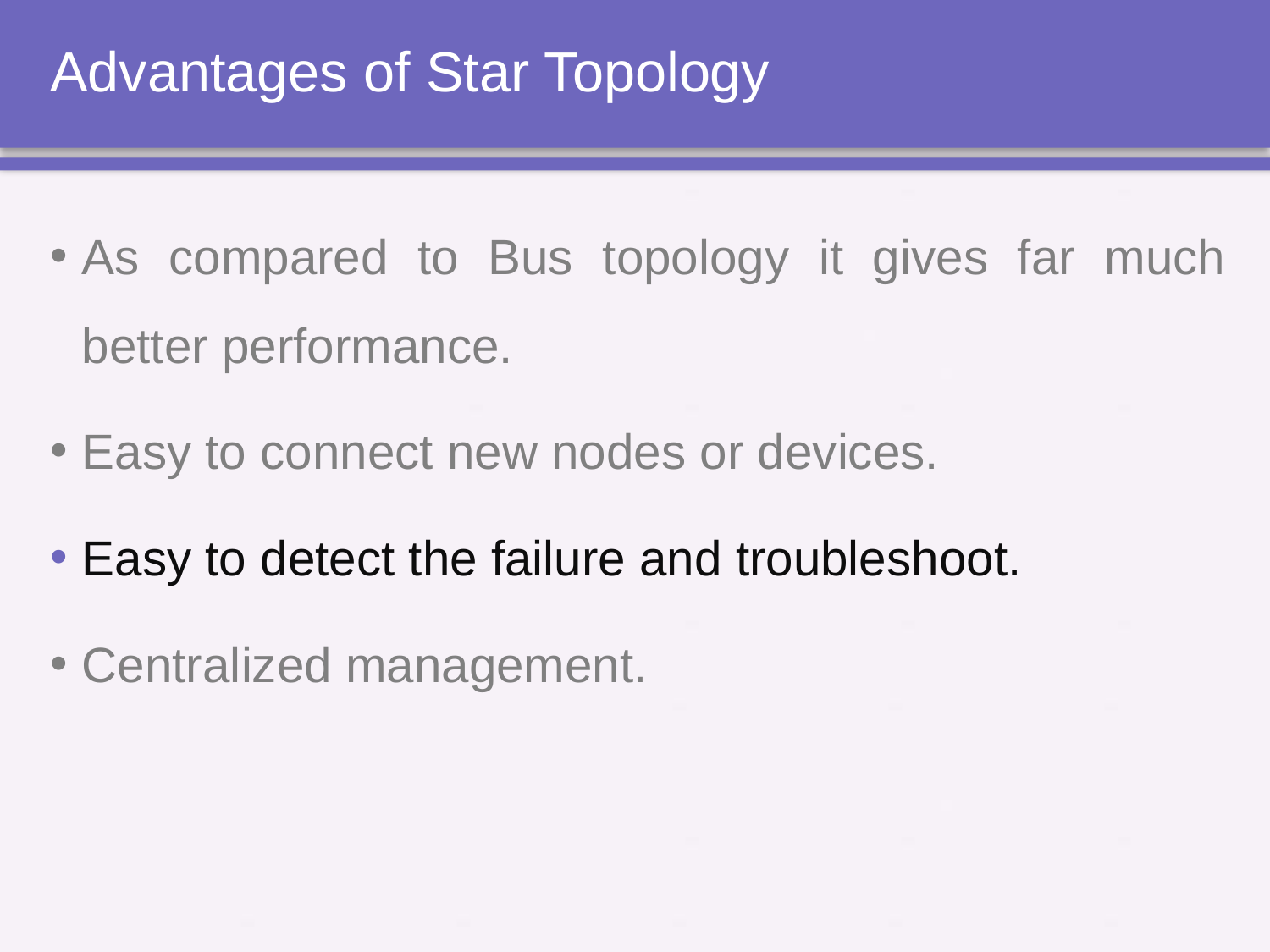

# Advantages of Star Topology
As compared to Bus topology it gives far much better performance.
Easy to connect new nodes or devices.
Easy to detect the failure and troubleshoot.
Centralized management.